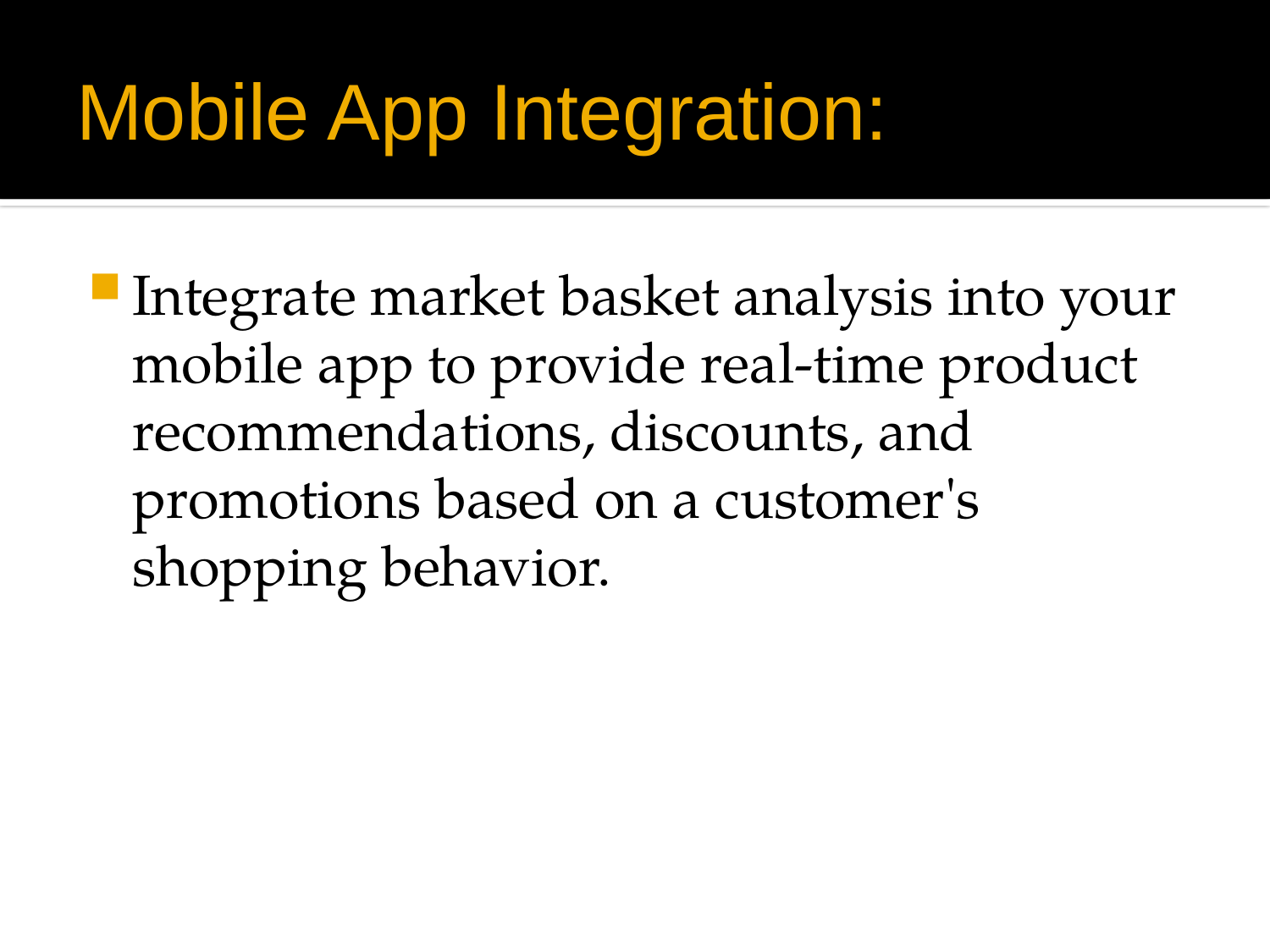

# Mobile App Integration:
Integrate market basket analysis into your mobile app to provide real-time product recommendations, discounts, and promotions based on a customer's shopping behavior.